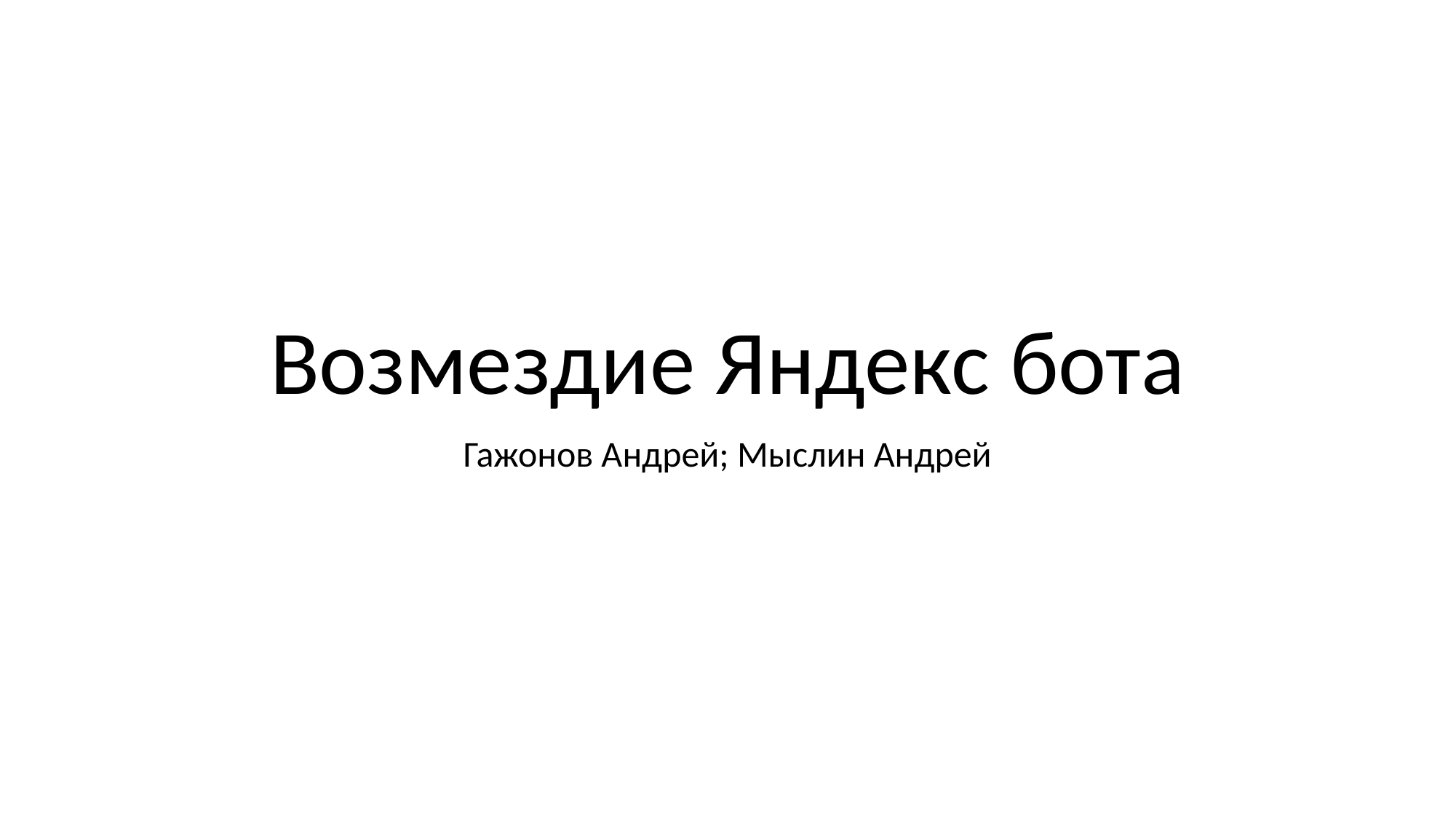

# Возмездие Яндекс бота
Гажонов Андрей; Мыслин Андрей